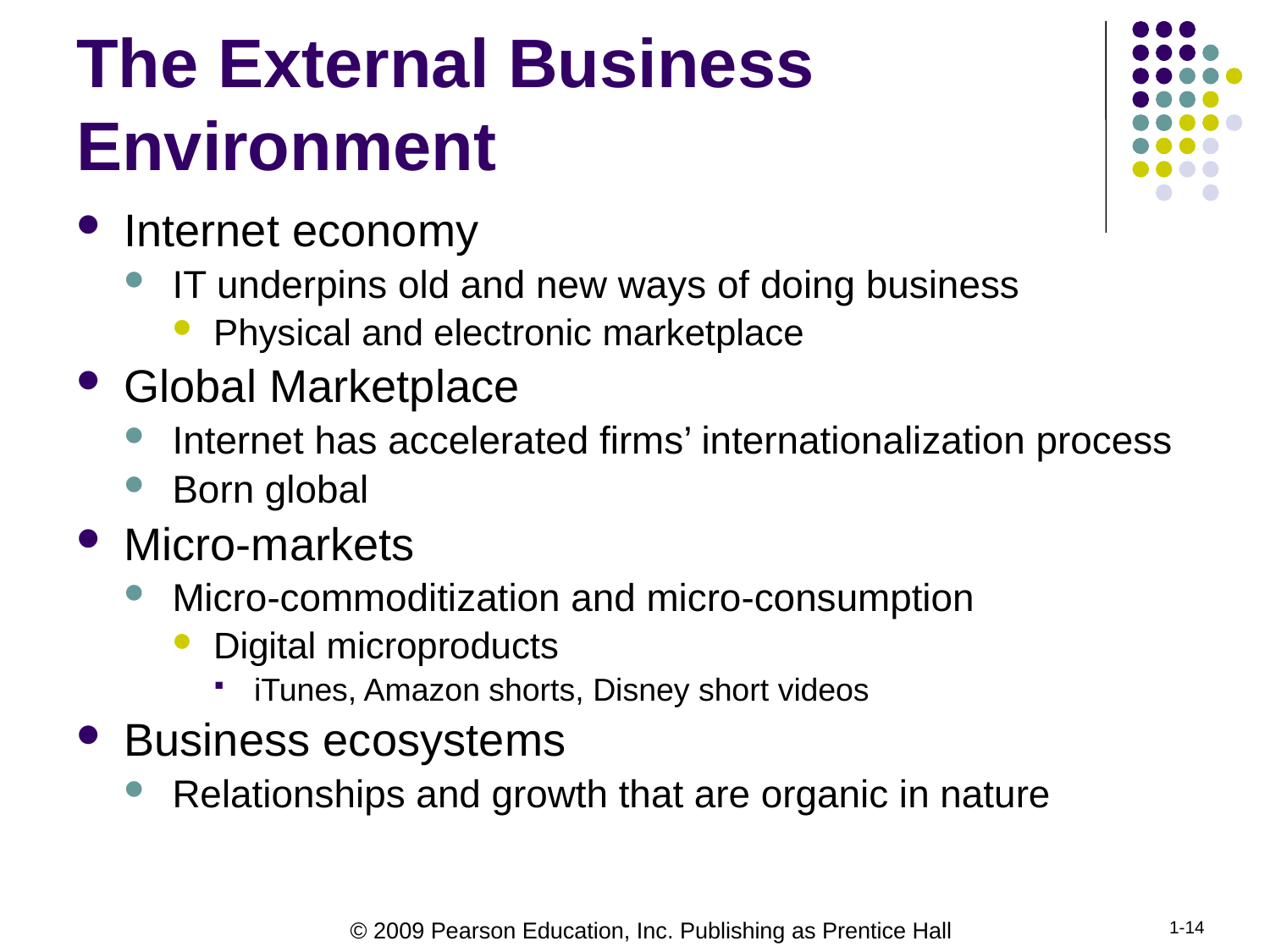

# The External Business Environment
Internet economy
IT underpins old and new ways of doing business
Physical and electronic marketplace
Global Marketplace
Internet has accelerated firms’ internationalization process
Born global
Micro-markets
Micro-commoditization and micro-consumption
Digital microproducts
iTunes, Amazon shorts, Disney short videos
Business ecosystems
Relationships and growth that are organic in nature
1-14